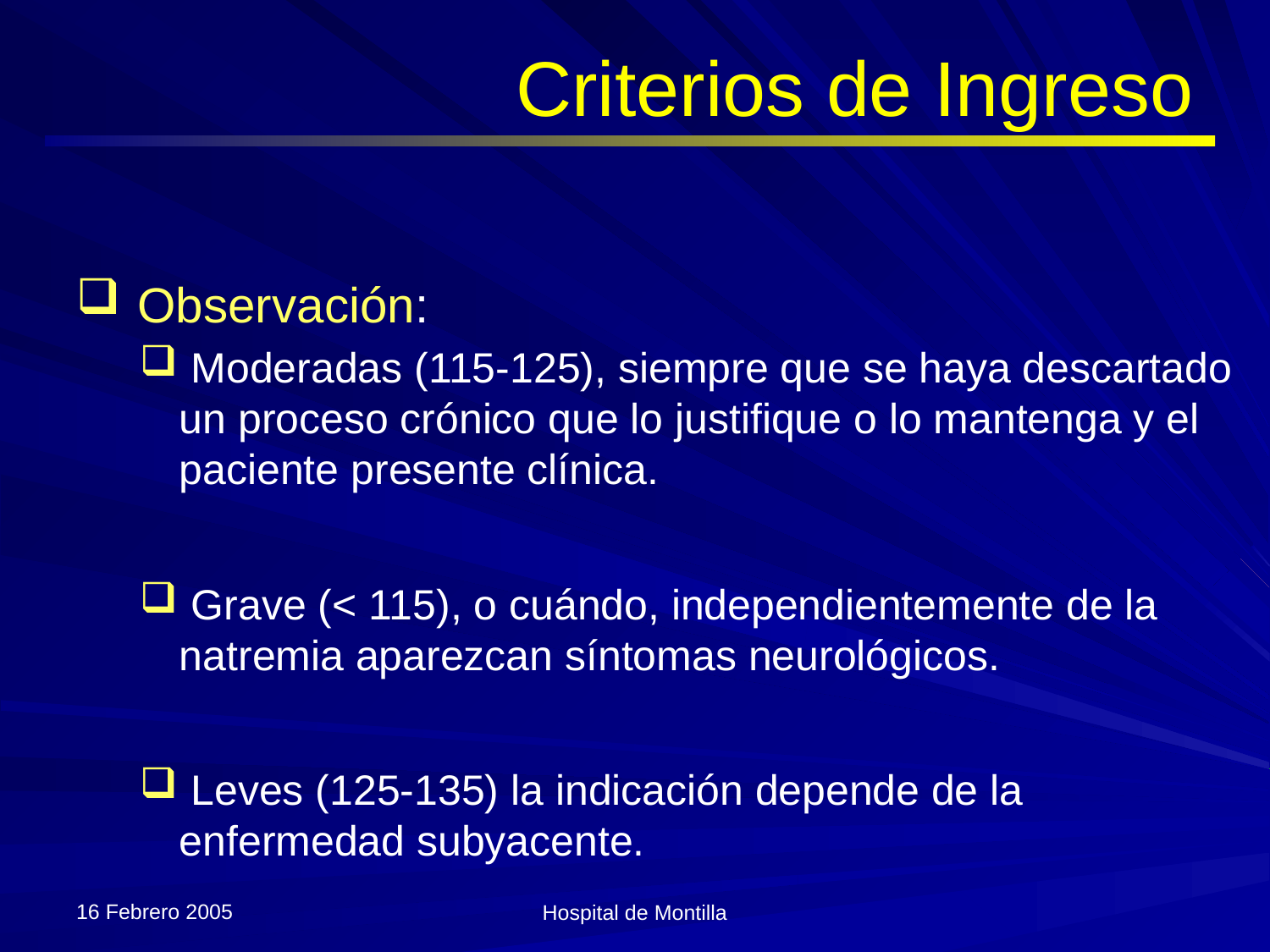

# Criterios de Ingreso
 Observación:
 Moderadas (115-125), siempre que se haya descartado un proceso crónico que lo justifique o lo mantenga y el paciente presente clínica.

 Grave (< 115), o cuándo, independientemente de la natremia aparezcan síntomas neurológicos.

 Leves (125-135) la indicación depende de la enfermedad subyacente.

16 Febrero 2005
Hospital de Montilla